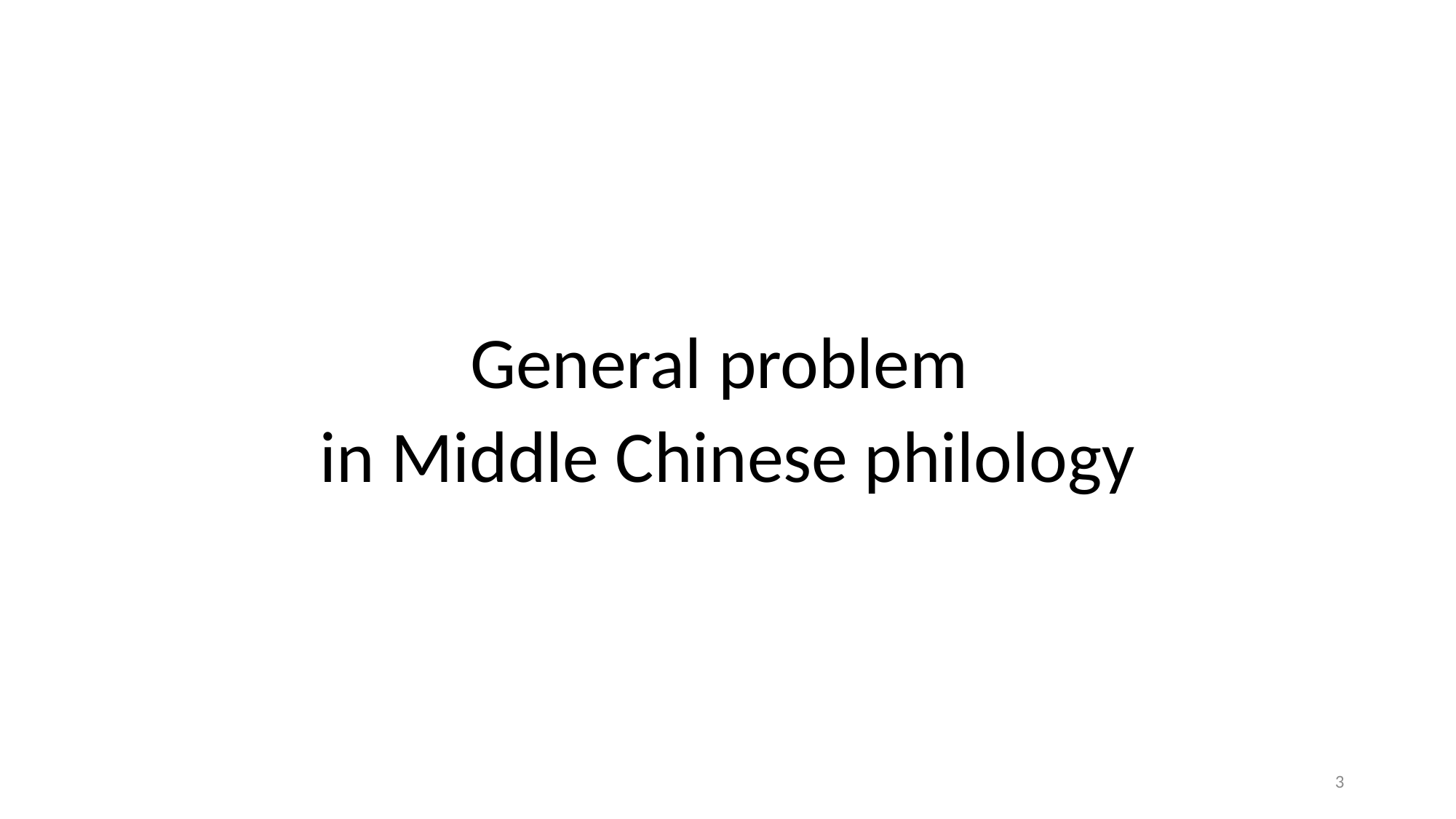

#

General problem
in Middle Chinese philology
3